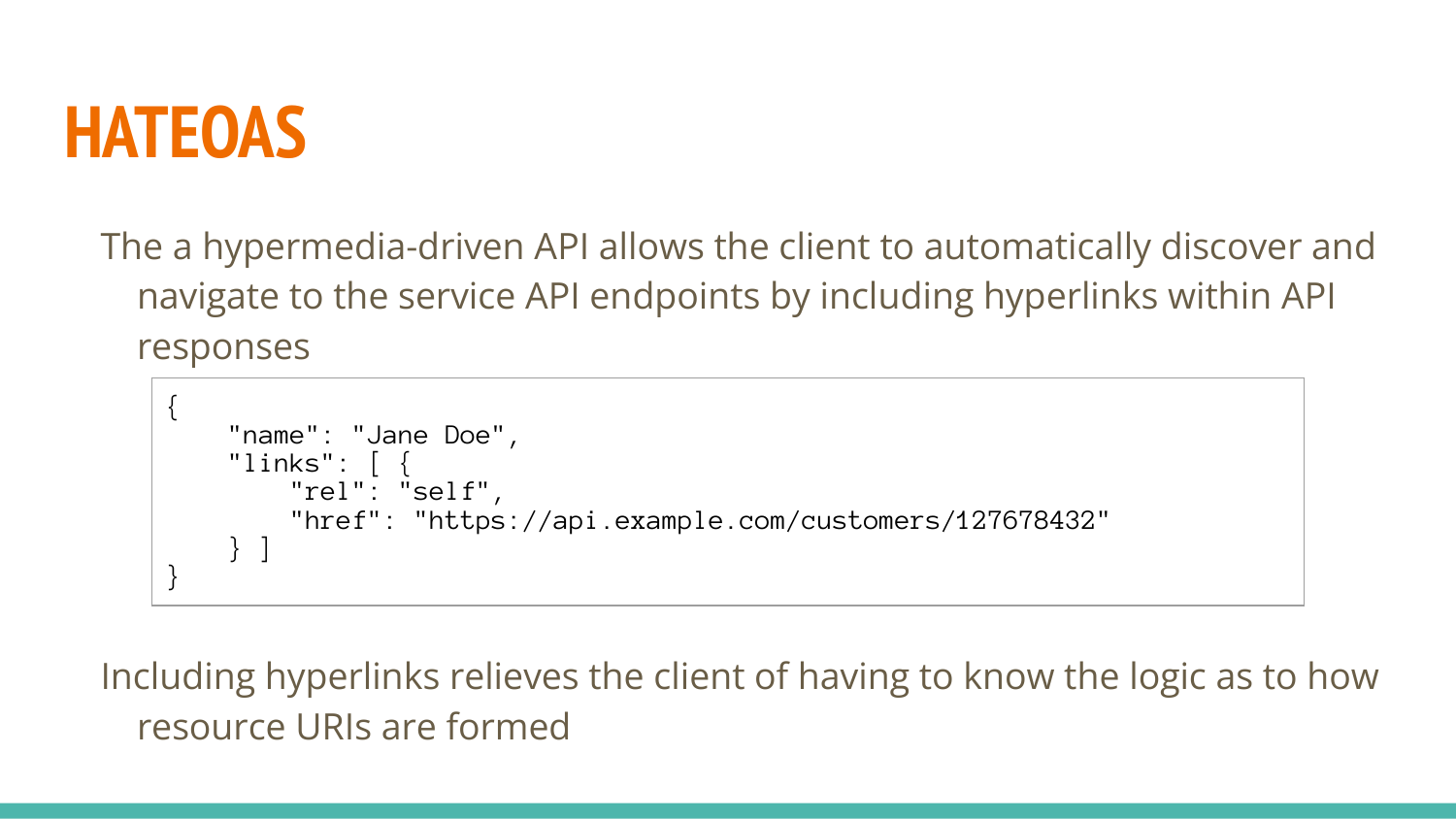

# HATEOAS
The a hypermedia-driven API allows the client to automatically discover and navigate to the service API endpoints by including hyperlinks within API responses

Including hyperlinks relieves the client of having to know the logic as to how resource URIs are formed

| { "name": "Jane Doe", "links": [ { "rel": "self", "href": "https://api.example.com/customers/127678432" } ] } |
| --- |